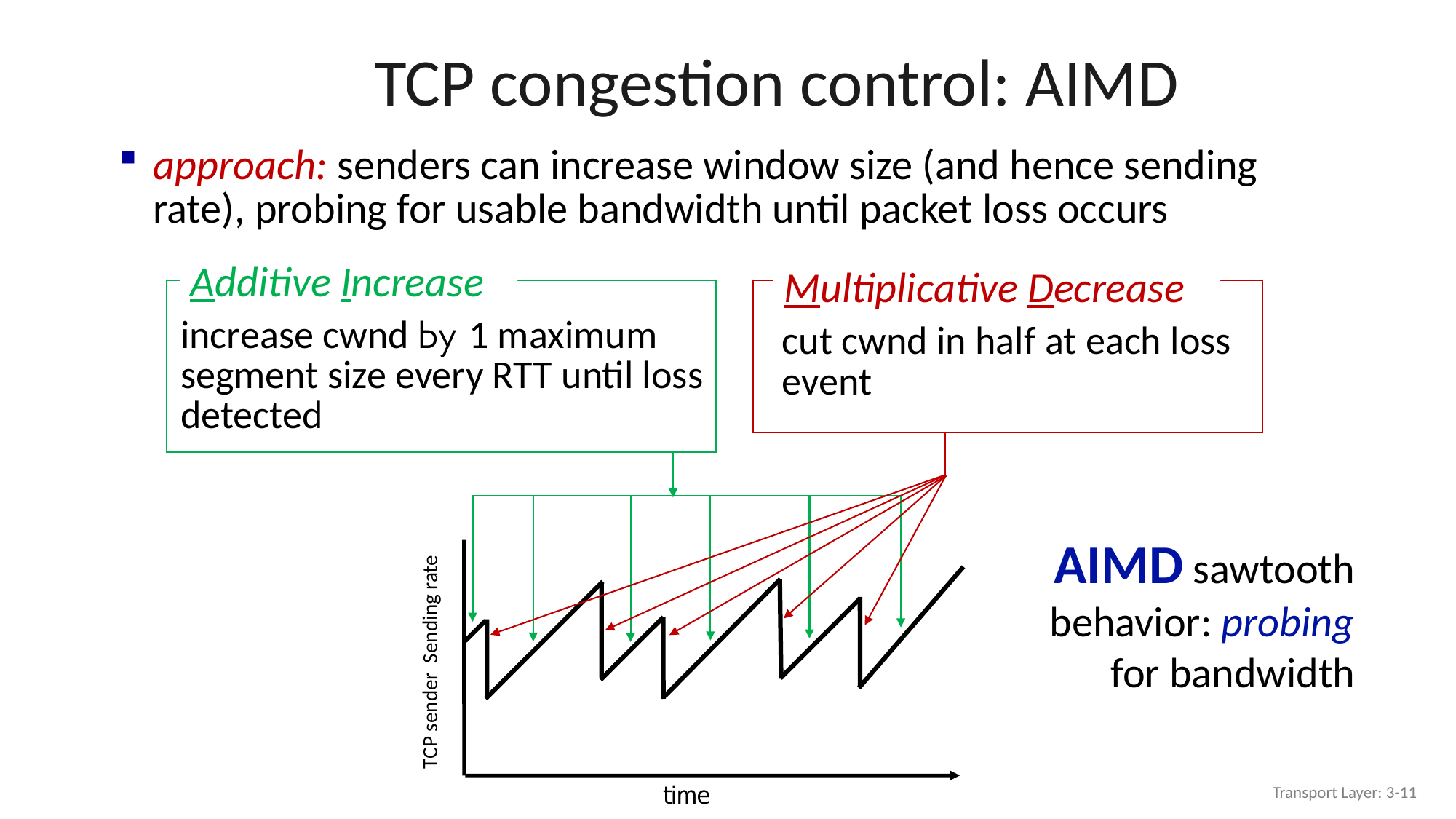

# TCP congestion control: AIMD
approach: senders can increase window size (and hence sending rate), probing for usable bandwidth until packet loss occurs
Additive Increase

increase cwnd by 1 maximum segment size every RTT until loss detected
Multiplicative Decrease

cut cwnd in half at each loss event

TCP sender  Sending rate
time

AIMD sawtooth
behavior: probing
for bandwidth

Transport Layer: 3-11